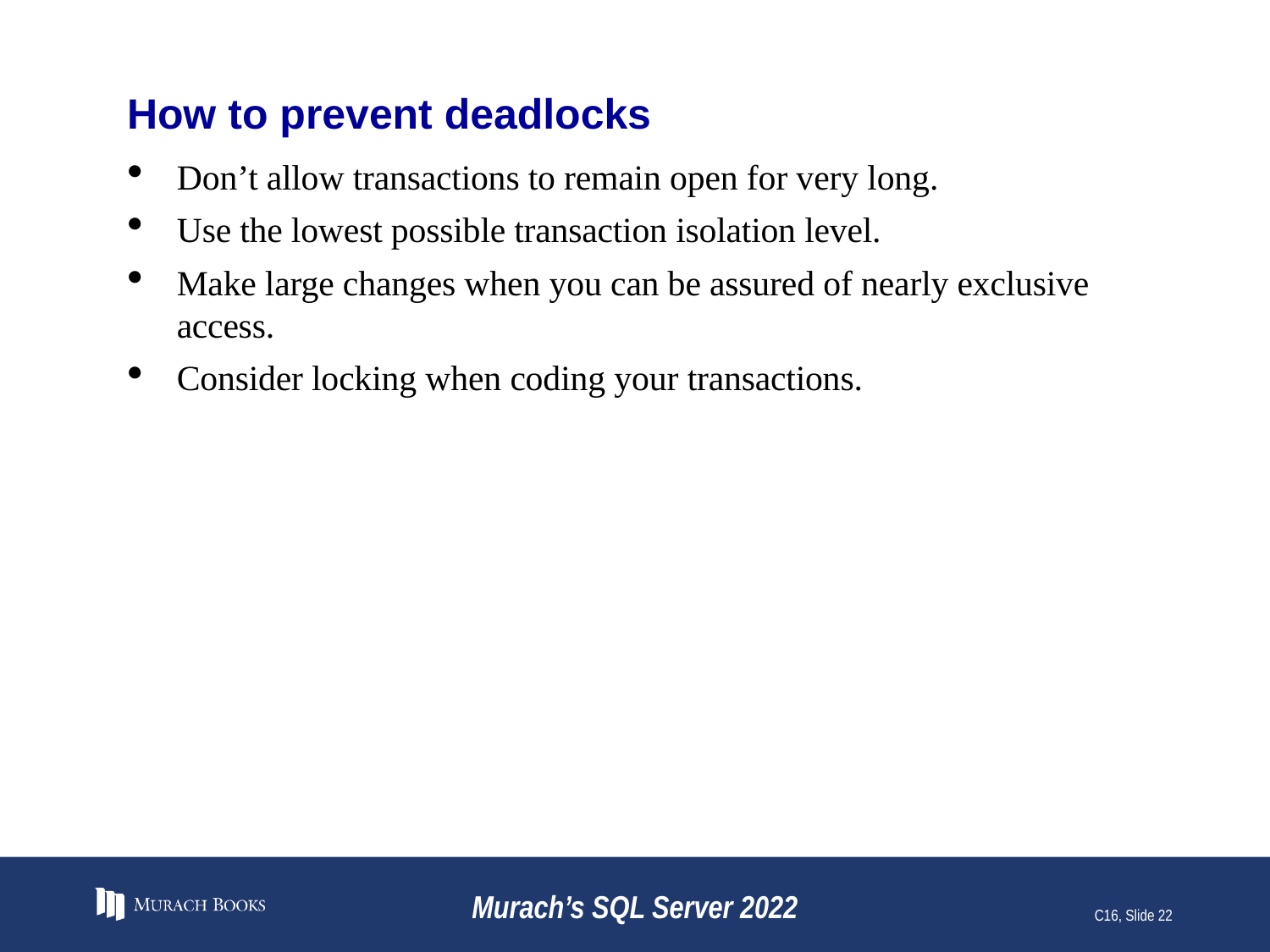

# How to prevent deadlocks
Don’t allow transactions to remain open for very long.
Use the lowest possible transaction isolation level.
Make large changes when you can be assured of nearly exclusive access.
Consider locking when coding your transactions.

Murach’s SQL Server 2022

C16, Slide 22